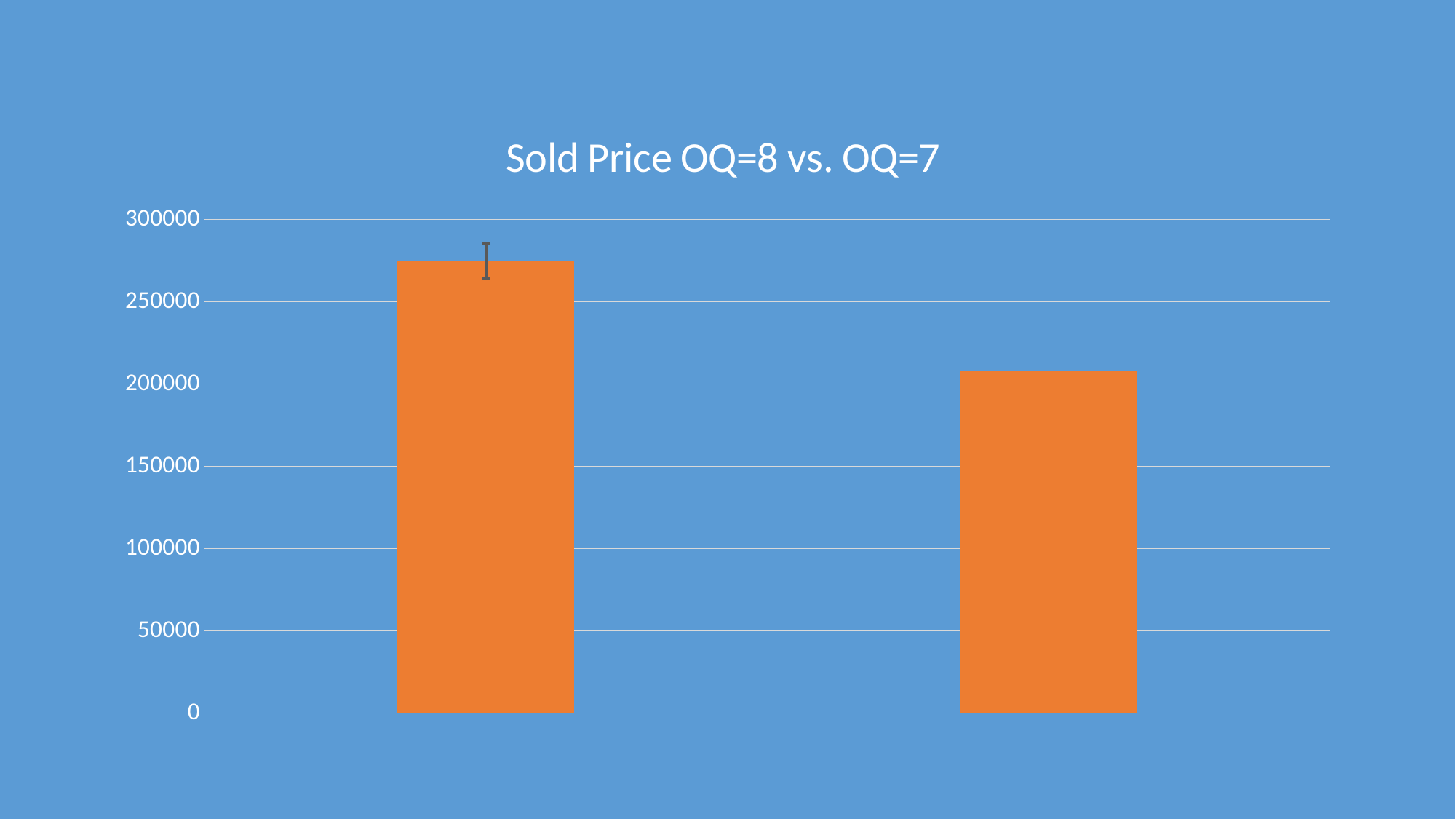

### Chart: Sold Price OQ=8 vs. OQ=7

| Category |  |
|---|---|